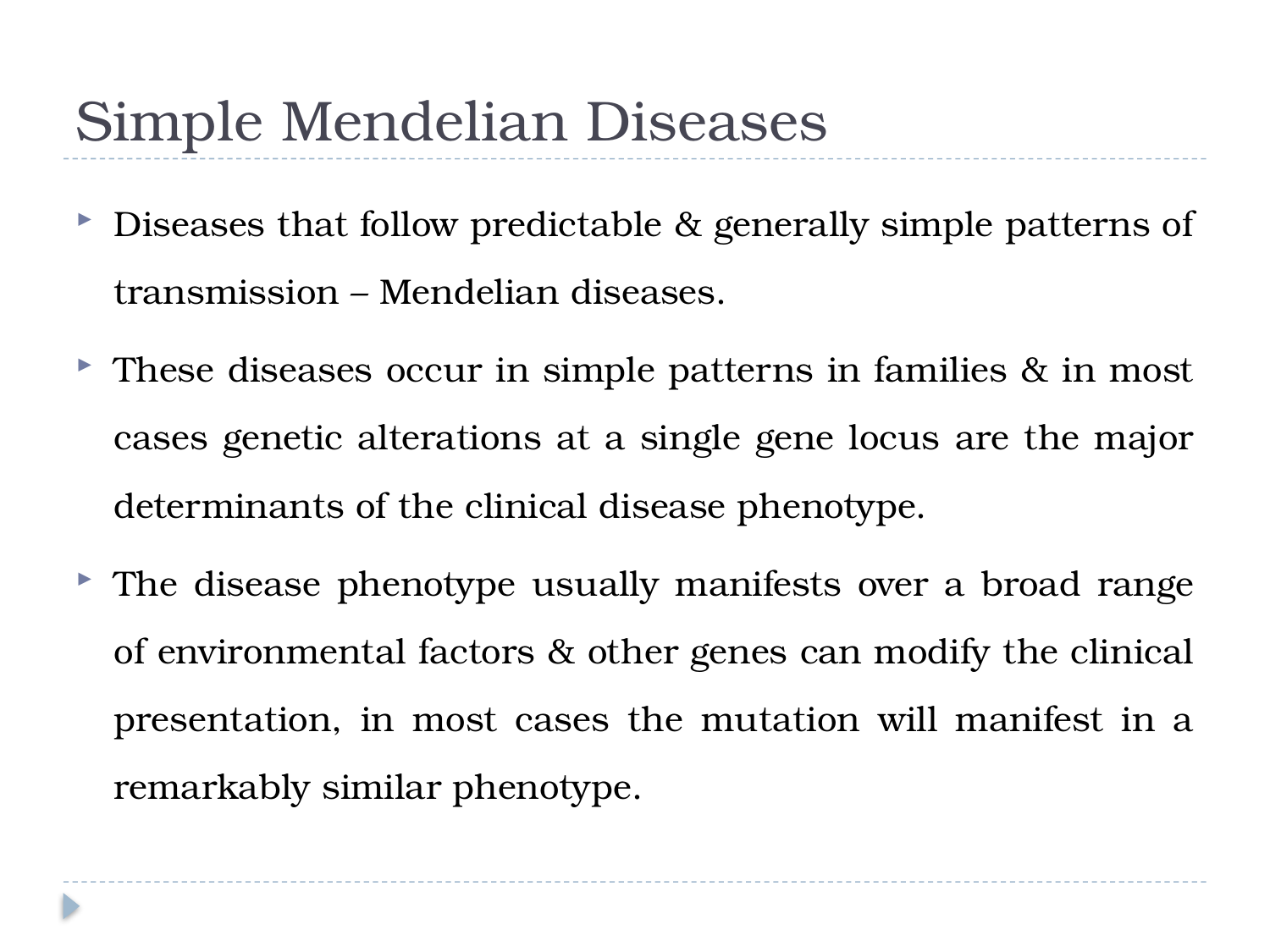

# Simple Mendelian Diseases
Diseases that follow predictable & generally simple patterns of transmission – Mendelian diseases.
These diseases occur in simple patterns in families & in most cases genetic alterations at a single gene locus are the major determinants of the clinical disease phenotype.
The disease phenotype usually manifests over a broad range of environmental factors & other genes can modify the clinical presentation, in most cases the mutation will manifest in a remarkably similar phenotype.